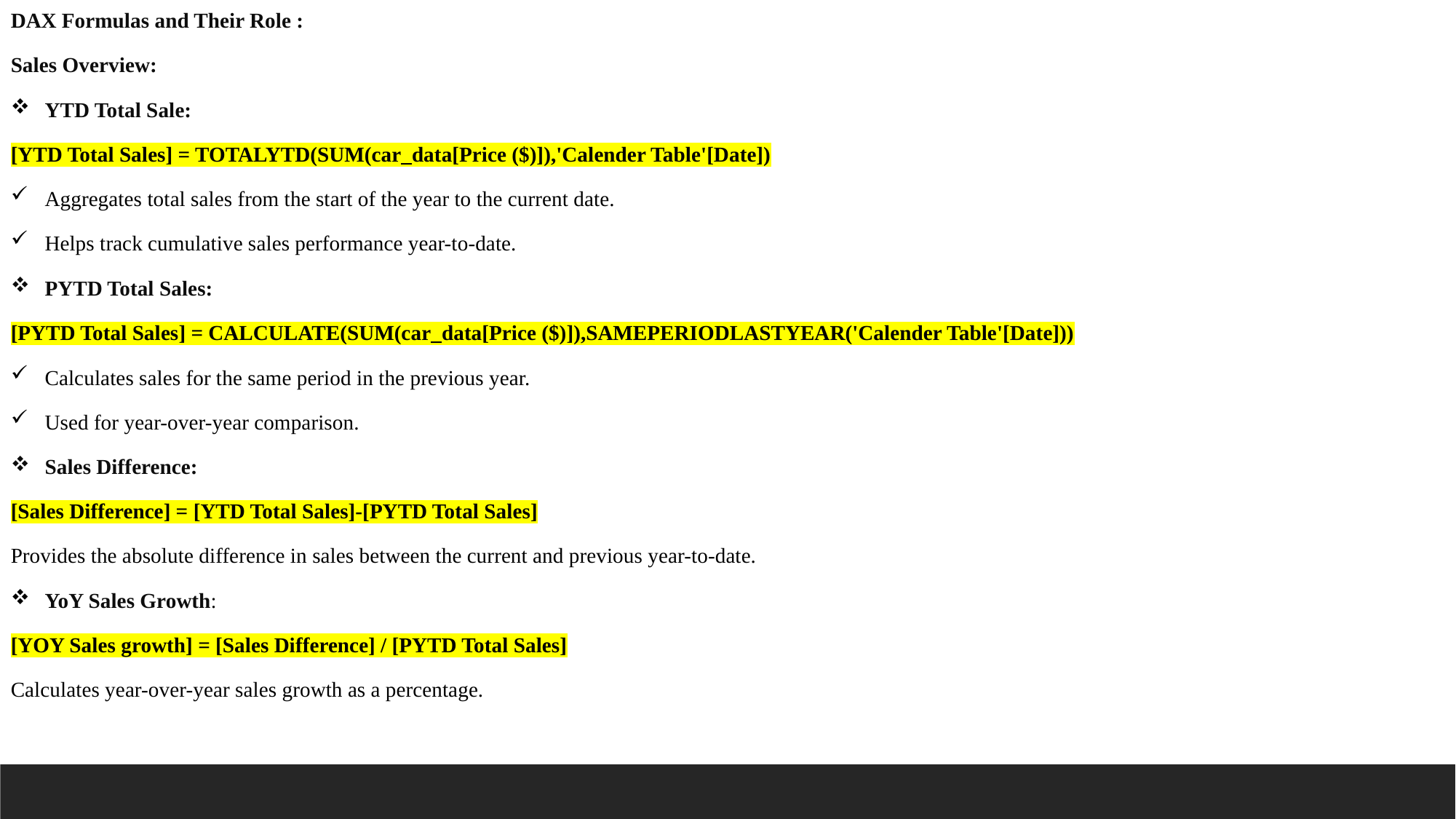

DAX Formulas and Their Role :
Sales Overview:
YTD Total Sale:
[YTD Total Sales] = TOTALYTD(SUM(car_data[Price ($)]),'Calender Table'[Date])
Aggregates total sales from the start of the year to the current date.
Helps track cumulative sales performance year-to-date.
PYTD Total Sales:
[PYTD Total Sales] = CALCULATE(SUM(car_data[Price ($)]),SAMEPERIODLASTYEAR('Calender Table'[Date]))
Calculates sales for the same period in the previous year.
Used for year-over-year comparison.
Sales Difference:
[Sales Difference] = [YTD Total Sales]-[PYTD Total Sales]
Provides the absolute difference in sales between the current and previous year-to-date.
YoY Sales Growth:
[YOY Sales growth] = [Sales Difference] / [PYTD Total Sales]
Calculates year-over-year sales growth as a percentage.